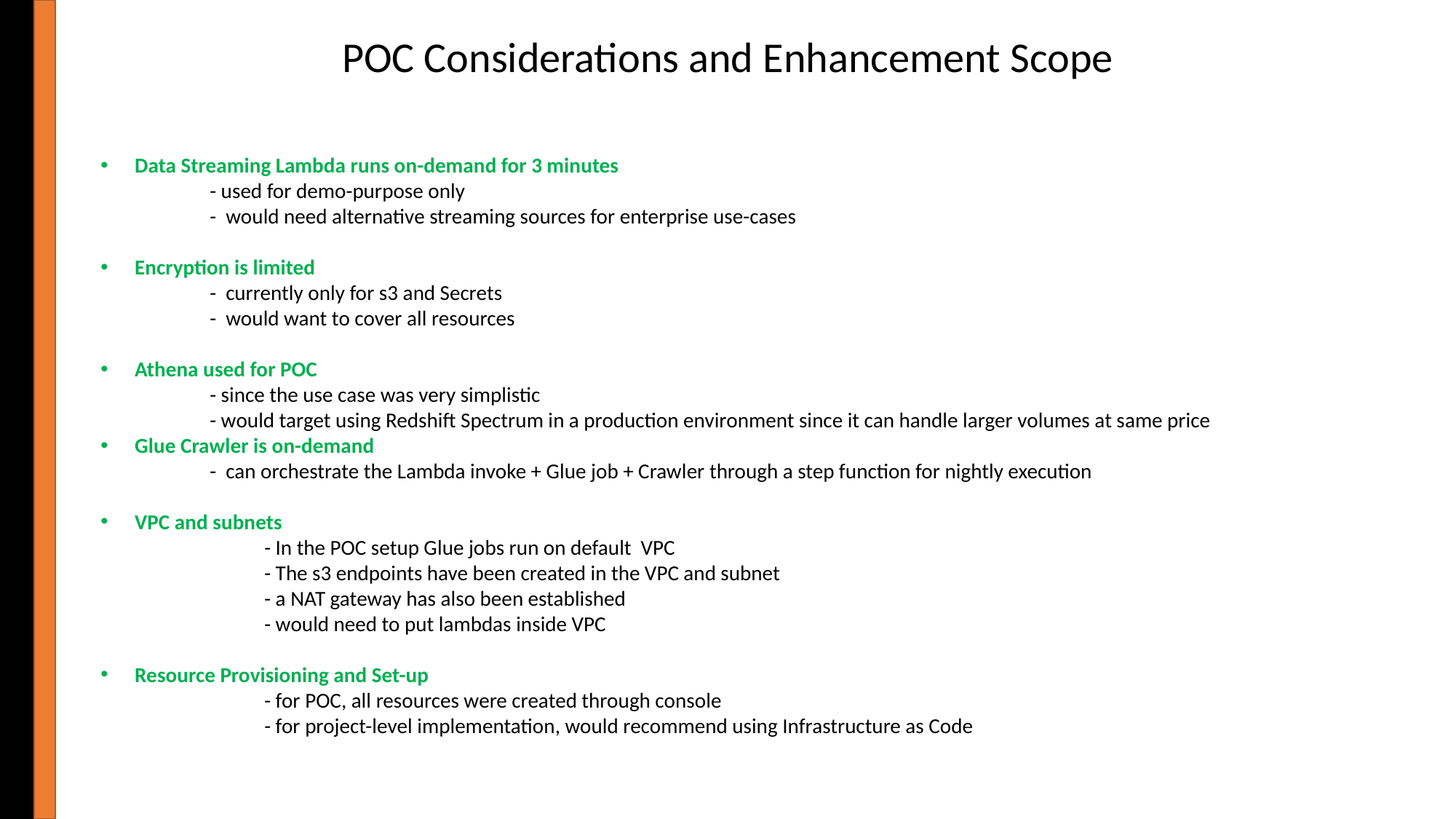

POC Considerations and Enhancement Scope
Data Streaming Lambda runs on-demand for 3 minutes
	- used for demo-purpose only
	-  would need alternative streaming sources for enterprise use-cases

Encryption is limited
	-  currently only for s3 and Secrets
	-  would want to cover all resources

Athena used for POC
	- since the use case was very simplistic
	- would target using Redshift Spectrum in a production environment since it can handle larger volumes at same price
Glue Crawler is on-demand
	-  can orchestrate the Lambda invoke + Glue job + Crawler through a step function for nightly execution

VPC and subnets
	- In the POC setup Glue jobs run on default  VPC
	- The s3 endpoints have been created in the VPC and subnet
	- a NAT gateway has also been established
	- would need to put lambdas inside VPC

Resource Provisioning and Set-up
	- for POC, all resources were created through console
	- for project-level implementation, would recommend using Infrastructure as Code